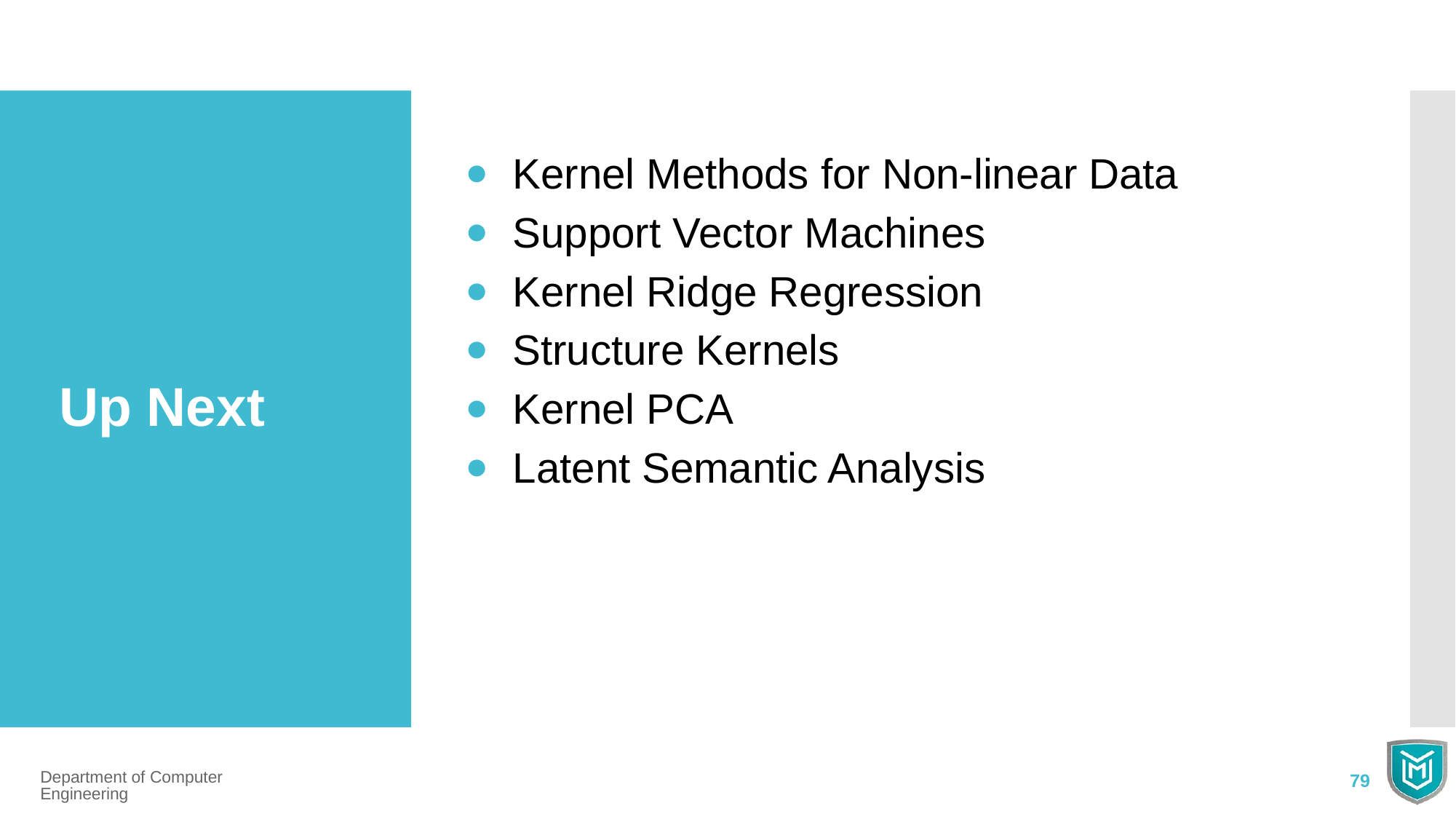

Kernel Methods for Non-linear Data
Support Vector Machines
Kernel Ridge Regression
Structure Kernels
Kernel PCA
Latent Semantic Analysis
Up Next
Department of Computer Engineering
79